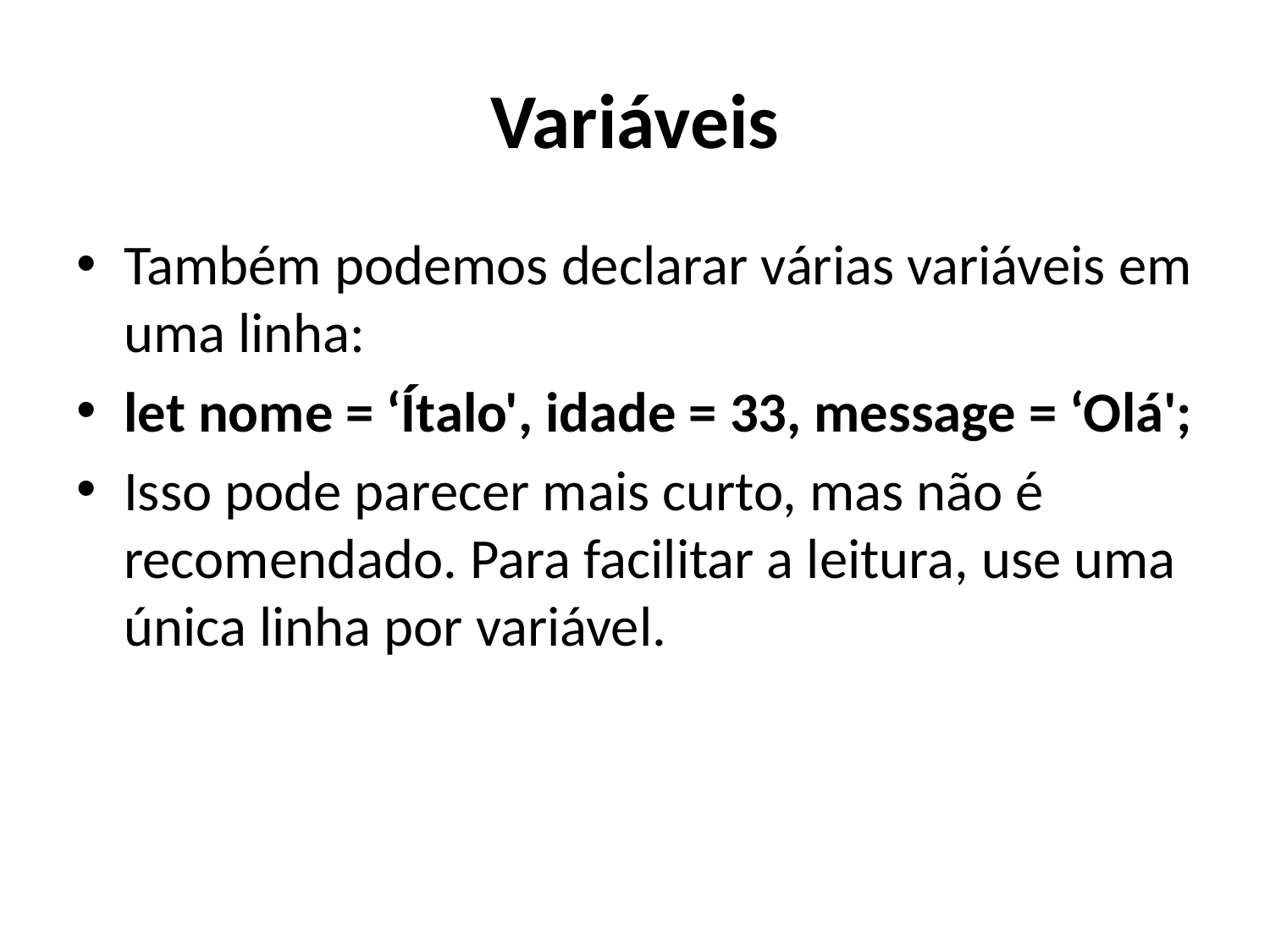

# Variáveis
Também podemos declarar várias variáveis ​​em uma linha:
let nome = ‘Ítalo', idade = 33, message = ‘Olá';
Isso pode parecer mais curto, mas não é recomendado. Para facilitar a leitura, use uma única linha por variável.